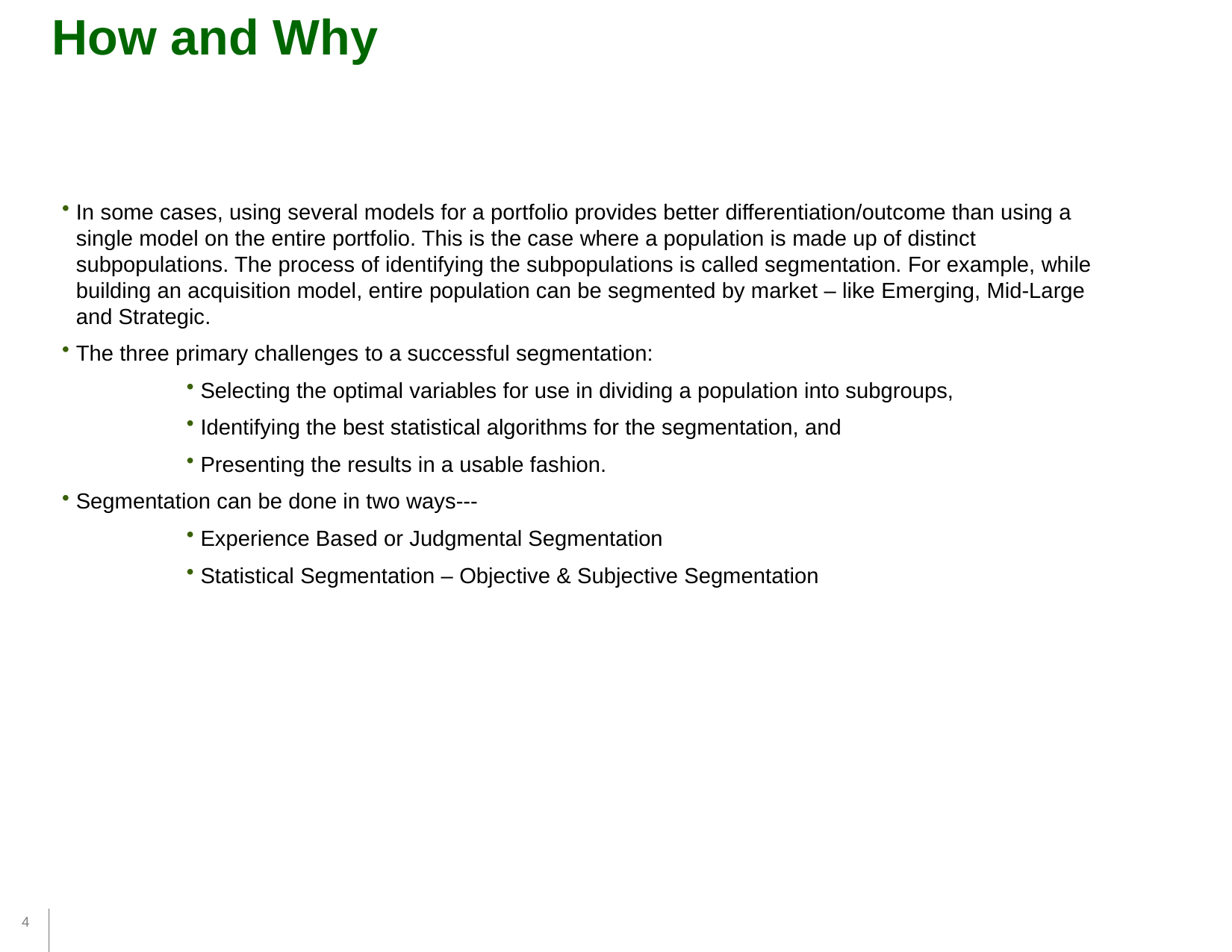

How and Why
In some cases, using several models for a portfolio provides better differentiation/outcome than using a single model on the entire portfolio. This is the case where a population is made up of distinct subpopulations. The process of identifying the subpopulations is called segmentation. For example, while building an acquisition model, entire population can be segmented by market – like Emerging, Mid-Large and Strategic.
The three primary challenges to a successful segmentation:
 Selecting the optimal variables for use in dividing a population into subgroups,
 Identifying the best statistical algorithms for the segmentation, and
 Presenting the results in a usable fashion.
Segmentation can be done in two ways---
 Experience Based or Judgmental Segmentation
 Statistical Segmentation – Objective & Subjective Segmentation